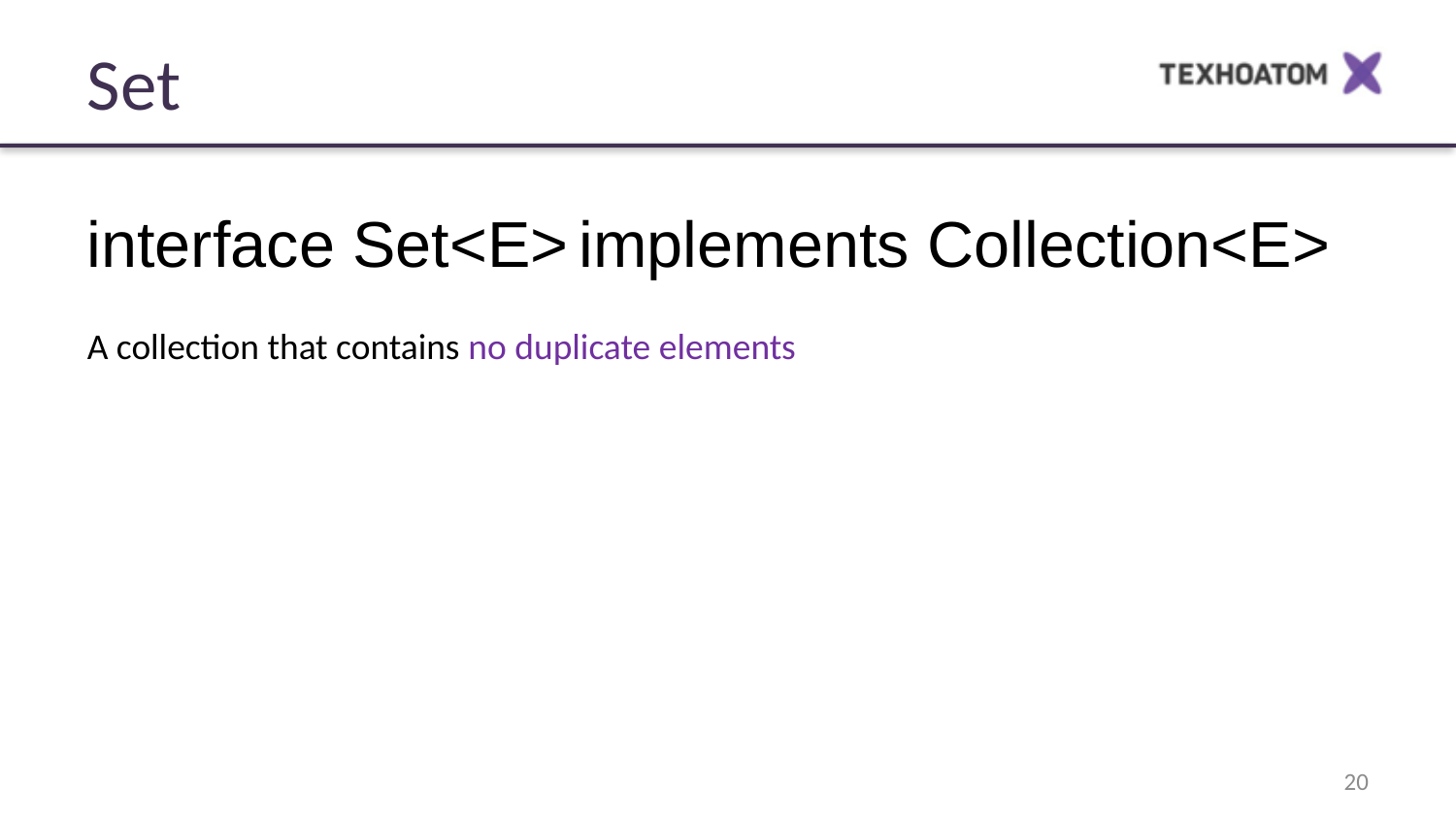

Set
interface Set<E> implements Collection<E>

A collection that contains no duplicate elements

20